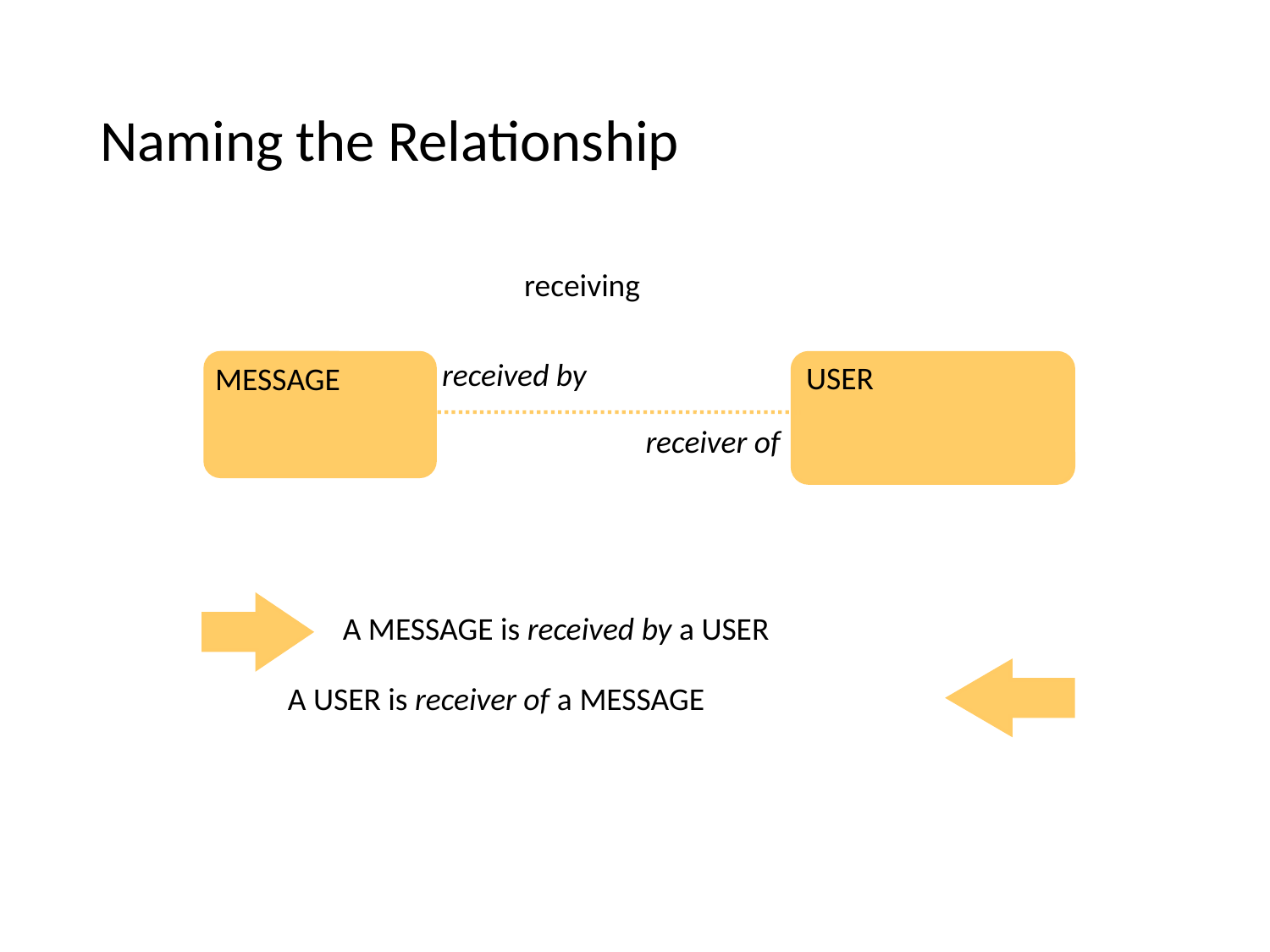

# Naming the Relationship
receiving
received by
USER
MESSAGE

receiver of

A MESSAGE is received by a USER

A USER is receiver of a MESSAGE